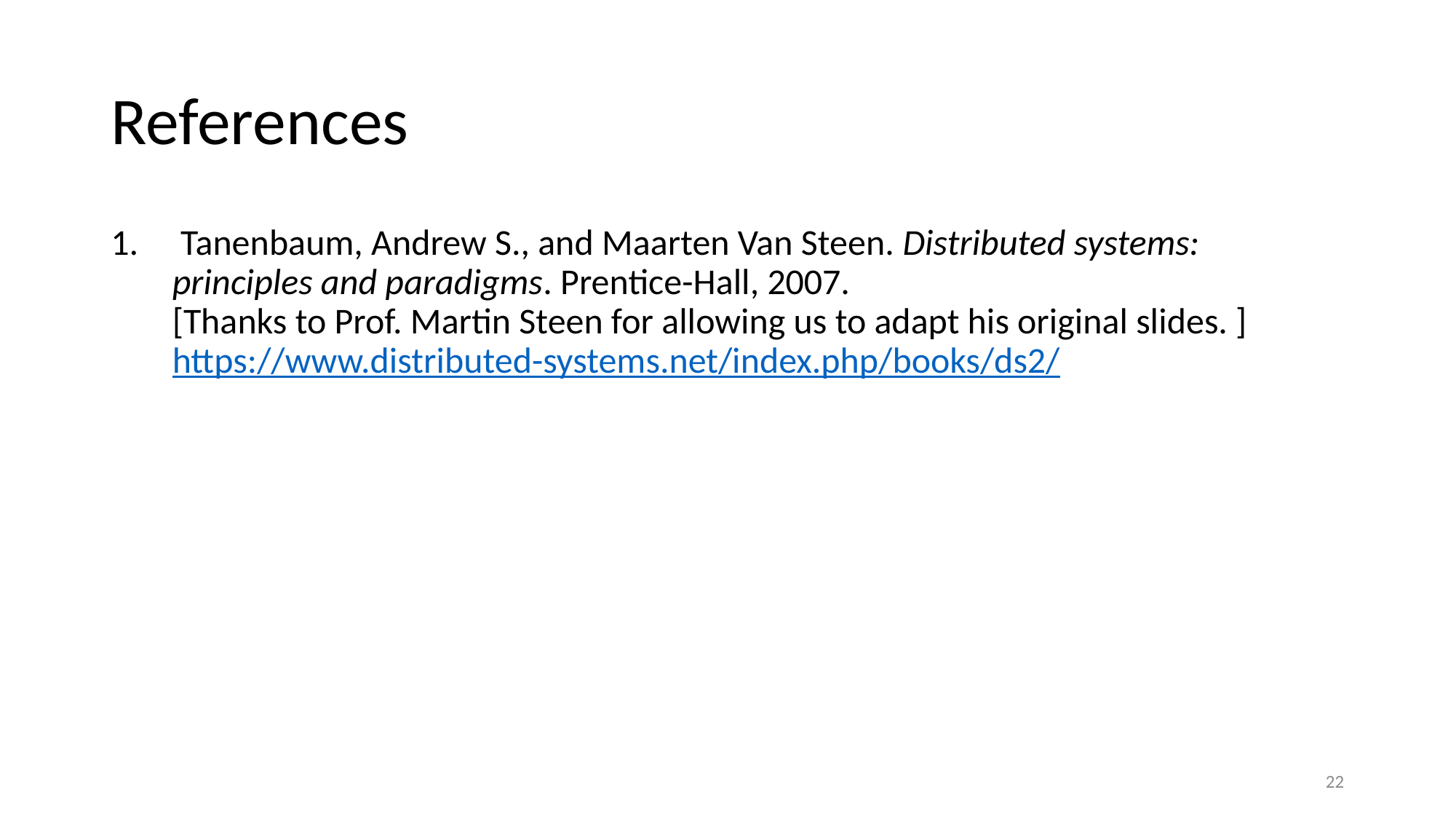

# References
 Tanenbaum, Andrew S., and Maarten Van Steen. Distributed systems: principles and paradigms. Prentice-Hall, 2007.
[Thanks to Prof. Martin Steen for allowing us to adapt his original slides. ]
https://www.distributed-systems.net/index.php/books/ds2/
22